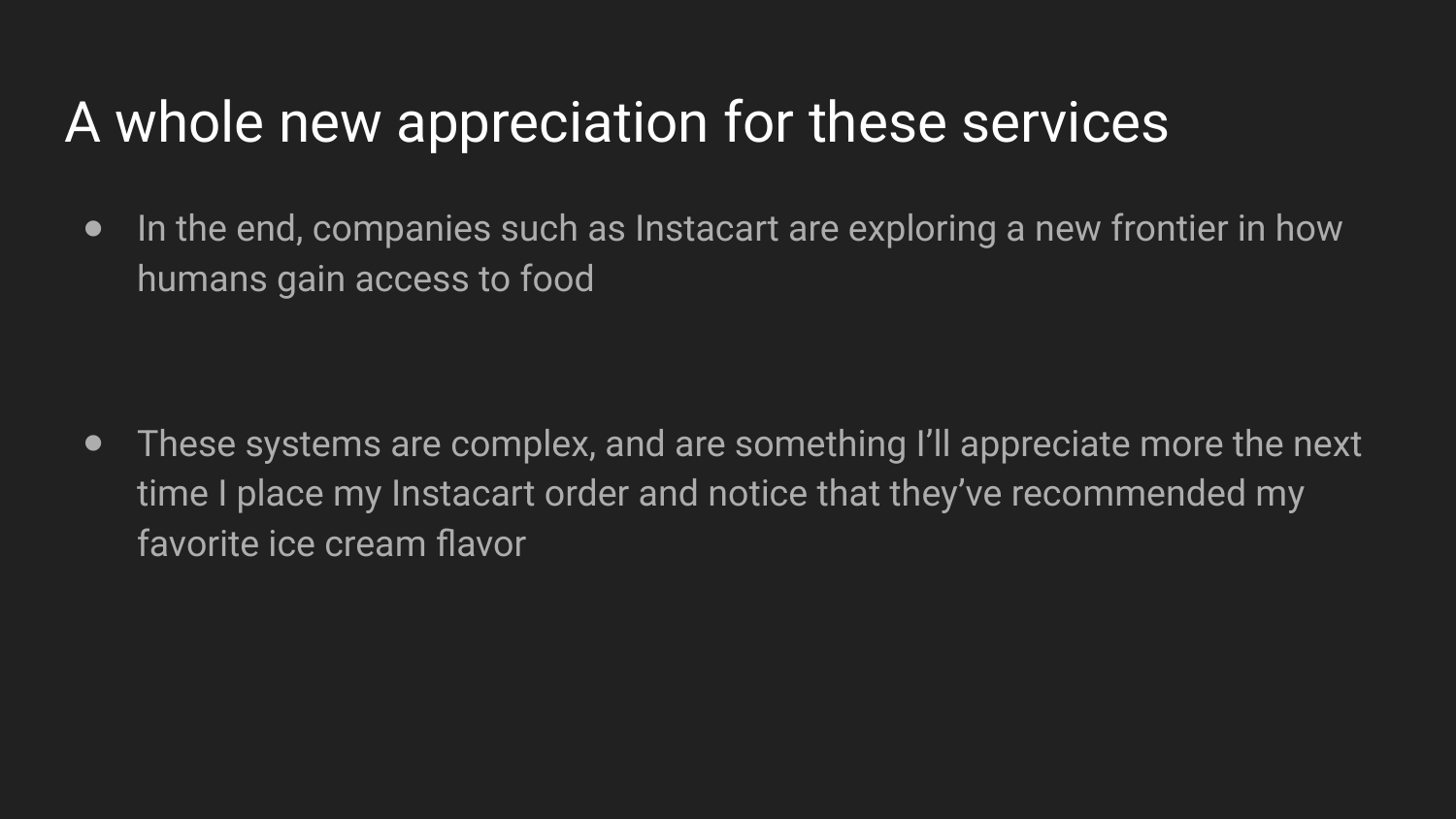

# A whole new appreciation for these services
In the end, companies such as Instacart are exploring a new frontier in how humans gain access to food

These systems are complex, and are something I’ll appreciate more the next time I place my Instacart order and notice that they’ve recommended my favorite ice cream flavor